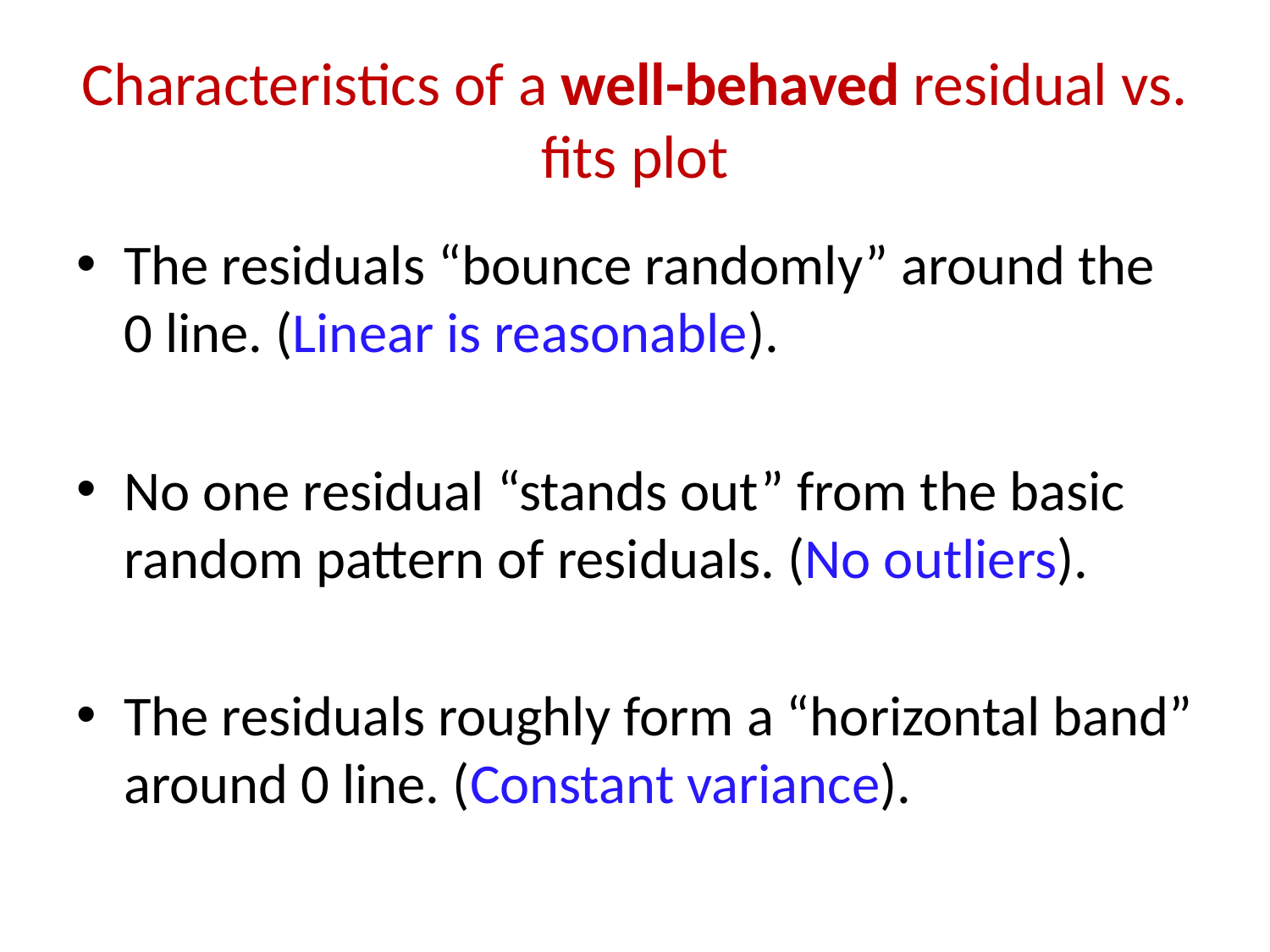

# Characteristics of a well-behaved residual vs. fits plot
The residuals “bounce randomly” around the 0 line. (Linear is reasonable).

No one residual “stands out” from the basic random pattern of residuals. (No outliers).

The residuals roughly form a “horizontal band” around 0 line. (Constant variance).